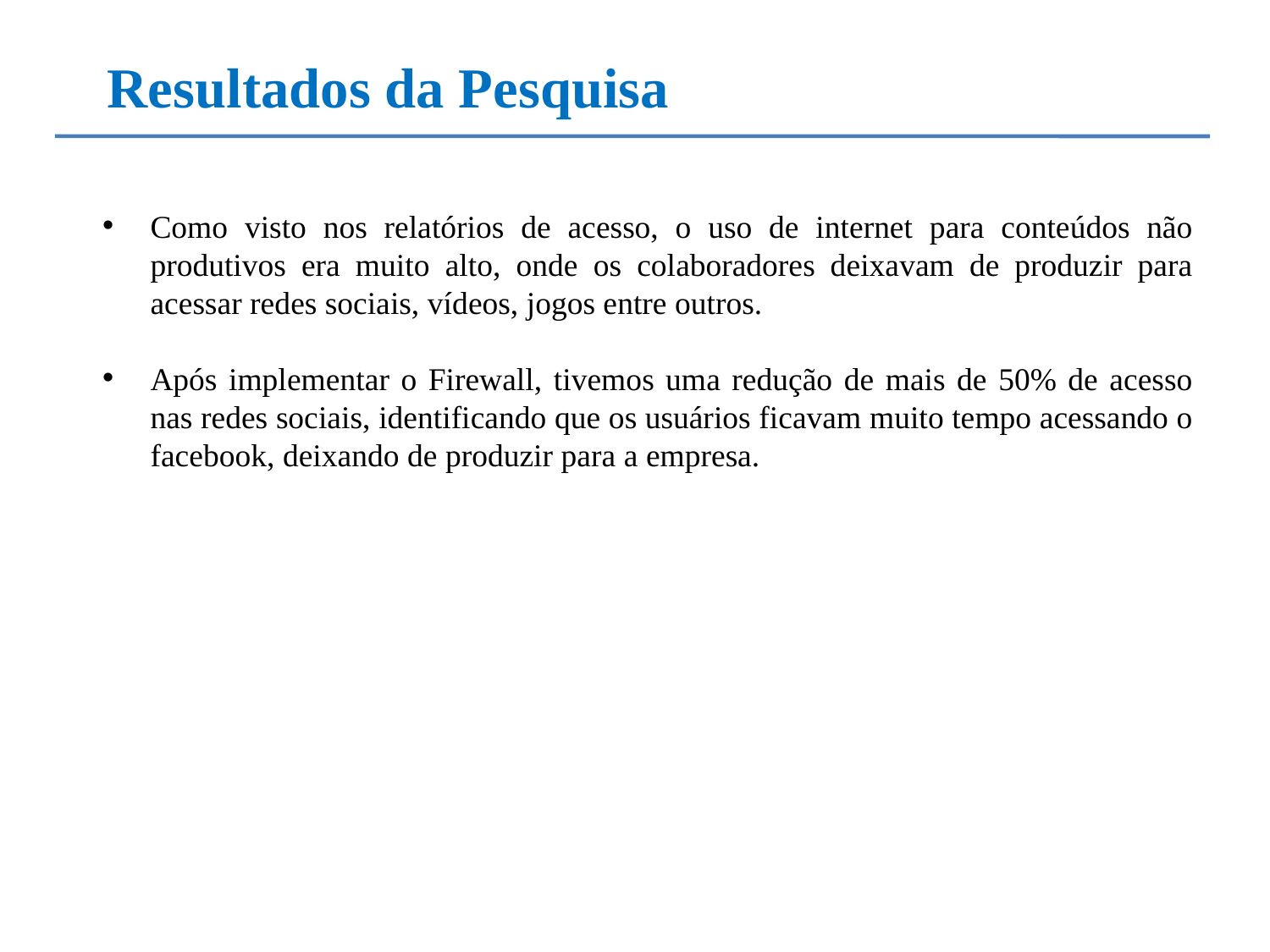

Resultados da Pesquisa

Como visto nos relatórios de acesso, o uso de internet para conteúdos não produtivos era muito alto, onde os colaboradores deixavam de produzir para acessar redes sociais, vídeos, jogos entre outros.

Após implementar o Firewall, tivemos uma redução de mais de 50% de acesso nas redes sociais, identificando que os usuários ficavam muito tempo acessando o facebook, deixando de produzir para a empresa.